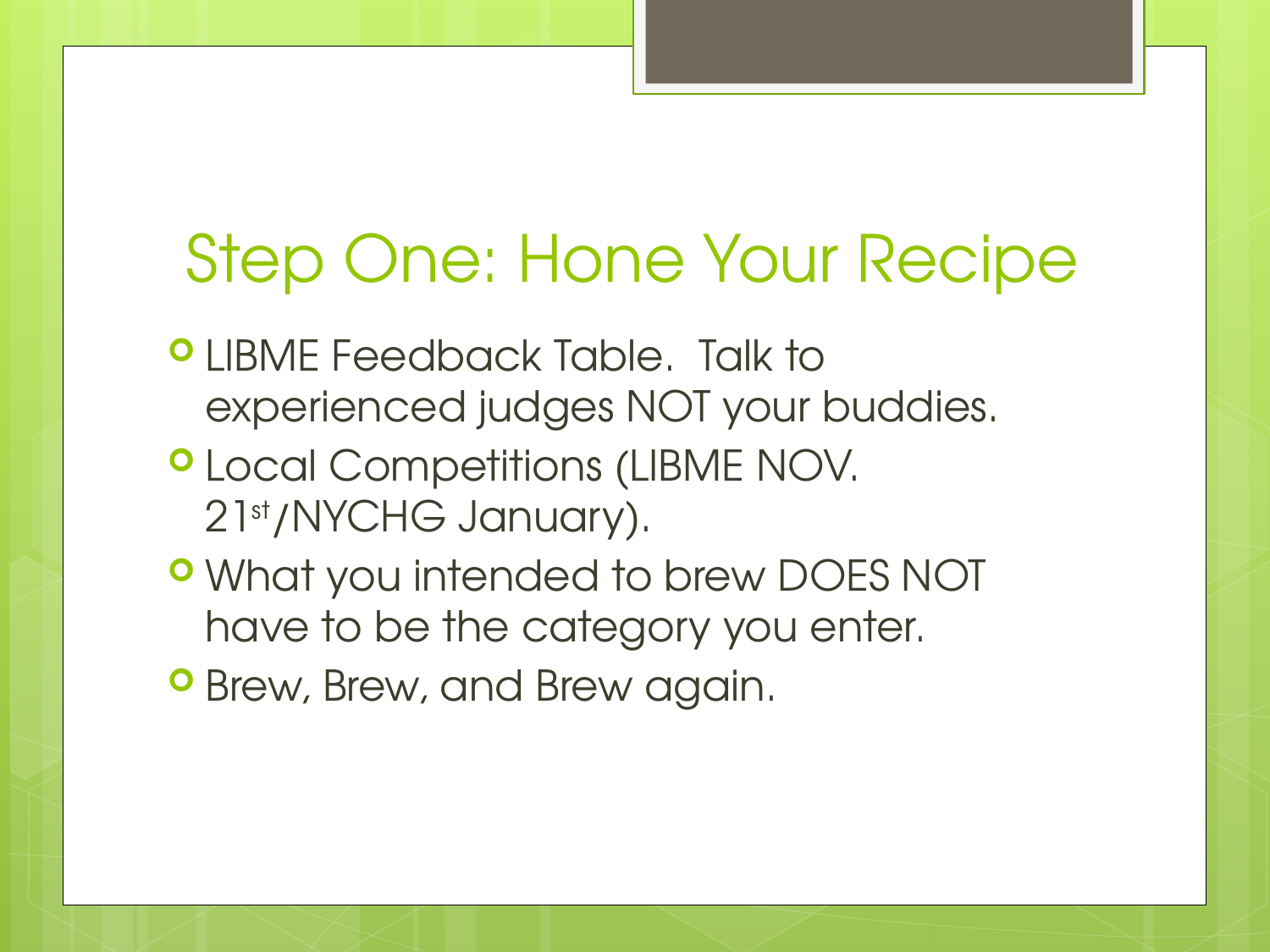

# Step One: Hone Your Recipe
LIBME Feedback Table.  Talk to experienced judges NOT your buddies.
Local Competitions (LIBME NOV. 21st/NYCHG January).
What you intended to brew DOES NOT have to be the category you enter.
Brew, Brew, and Brew again.